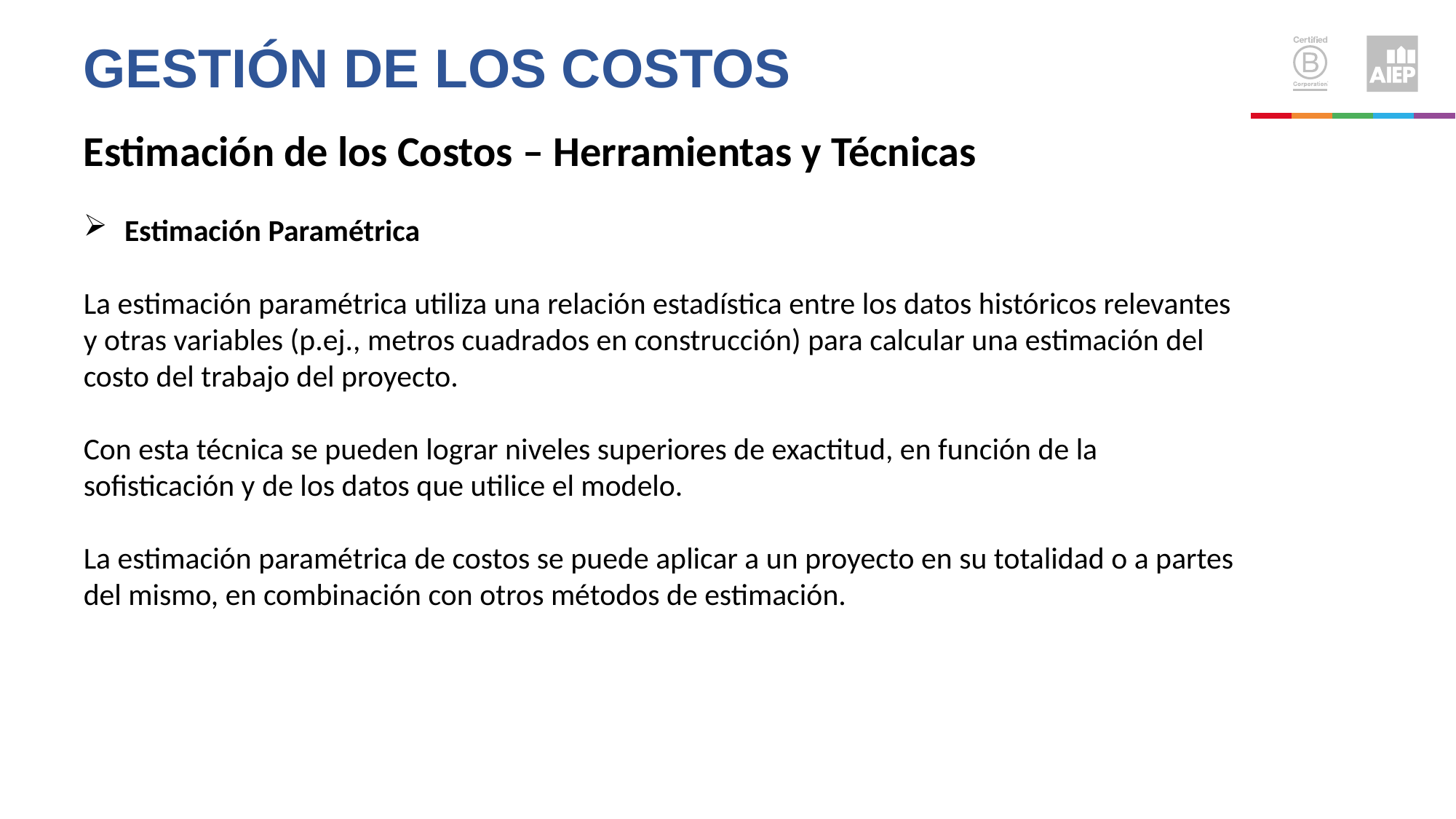

Gestión de los costos
Estimación de los Costos – Herramientas y Técnicas

Estimación Paramétrica

La estimación paramétrica utiliza una relación estadística entre los datos históricos relevantes y otras variables (p.ej., metros cuadrados en construcción) para calcular una estimación del costo del trabajo del proyecto.

Con esta técnica se pueden lograr niveles superiores de exactitud, en función de la sofisticación y de los datos que utilice el modelo.

La estimación paramétrica de costos se puede aplicar a un proyecto en su totalidad o a partes del mismo, en combinación con otros métodos de estimación.